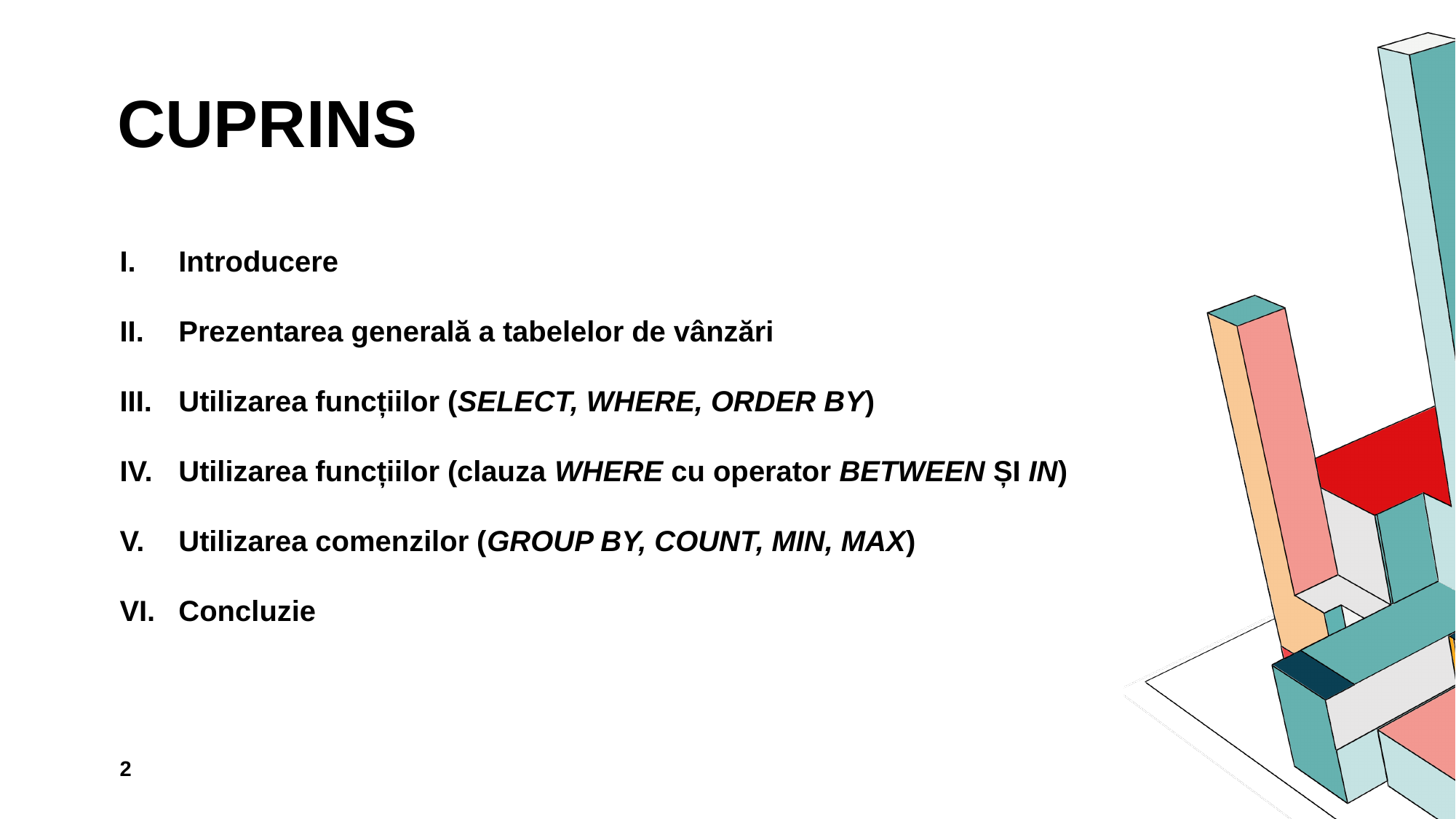

# cuprins
Introducere
Prezentarea generală a tabelelor de vânzări
Utilizarea funcțiilor (SELECT, WHERE, ORDER BY)
Utilizarea funcțiilor (clauza WHERE cu operator BETWEEN ȘI IN)
Utilizarea comenzilor (GROUP BY, COUNT, MIN, MAX)
Concluzie
2